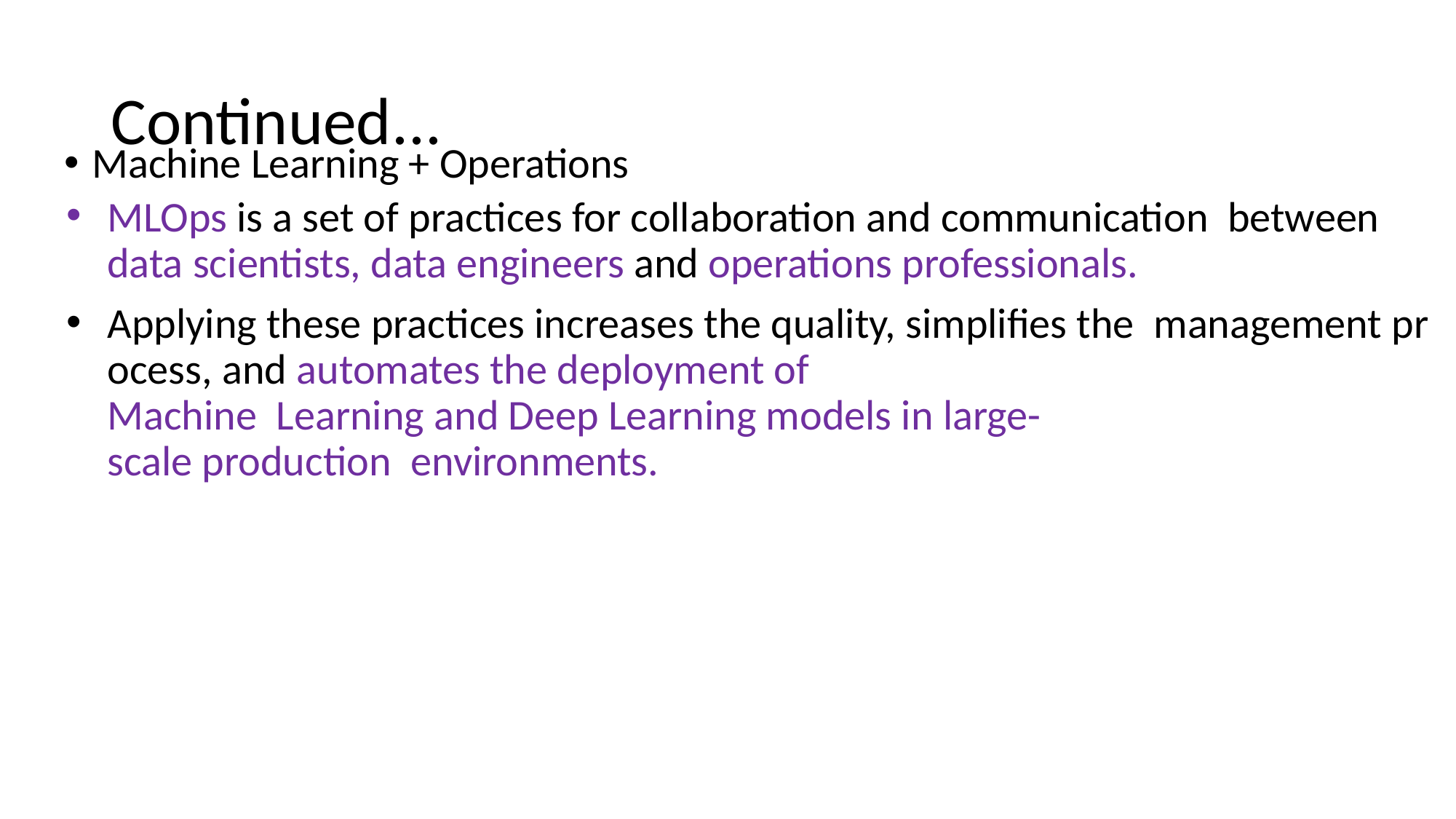

# Continued...
Machine Learning + Operations
MLOps is a set of practices for collaboration and communication  between data scientists, data engineers and operations professionals.
Applying these practices increases the quality, simplifies the  management process, and automates the deployment of Machine  Learning and Deep Learning models in large-scale production  environments.